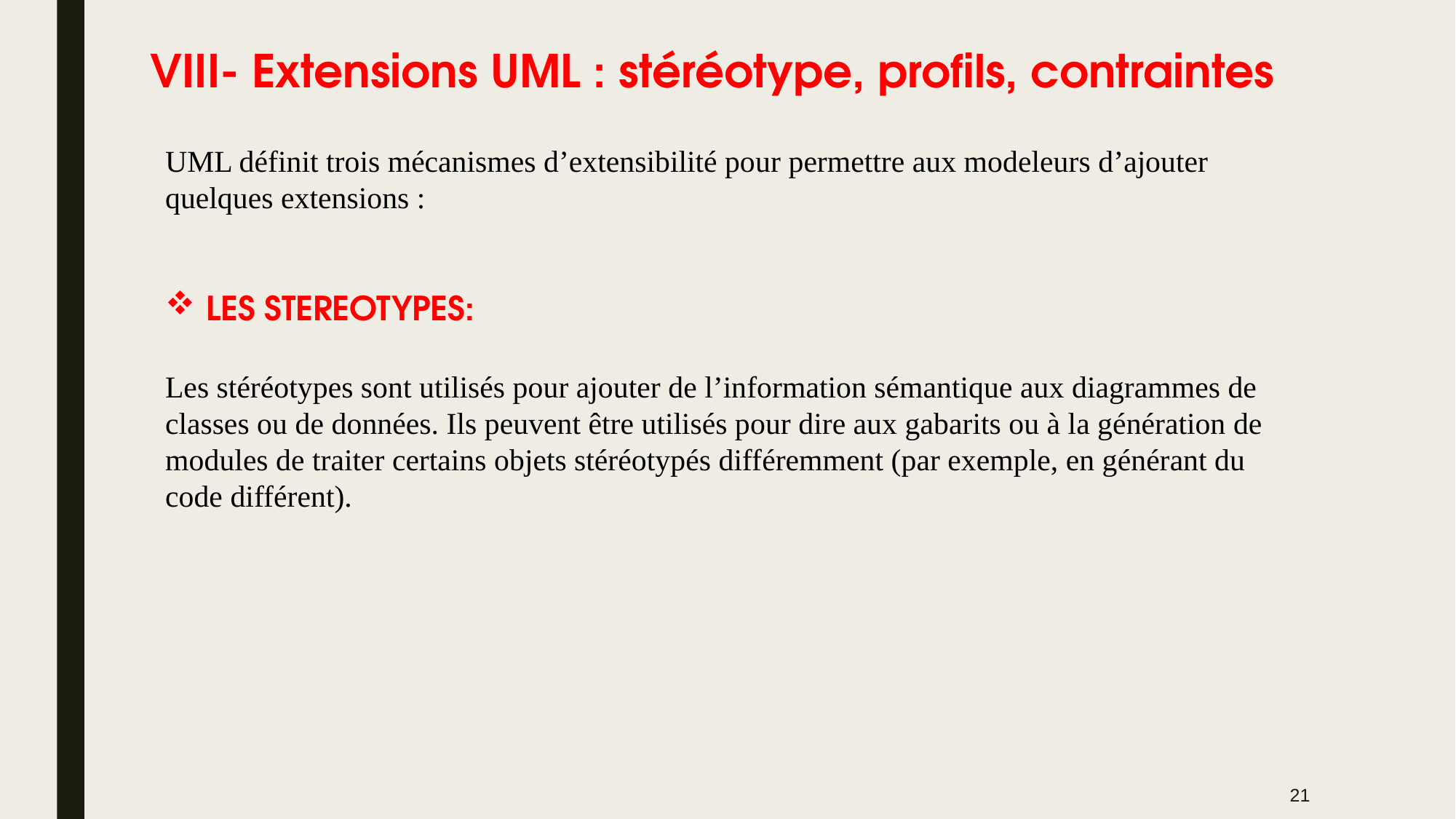

VIII- Extensions UML : stéréotype, profils, contraintes

UML définit trois mécanismes d’extensibilité pour permettre aux modeleurs d’ajouter quelques extensions :

LES STEREOTYPES:

Les stéréotypes sont utilisés pour ajouter de l’information sémantique aux diagrammes de classes ou de données. Ils peuvent être utilisés pour dire aux gabarits ou à la génération de modules de traiter certains objets stéréotypés différemment (par exemple, en générant du code différent).
21